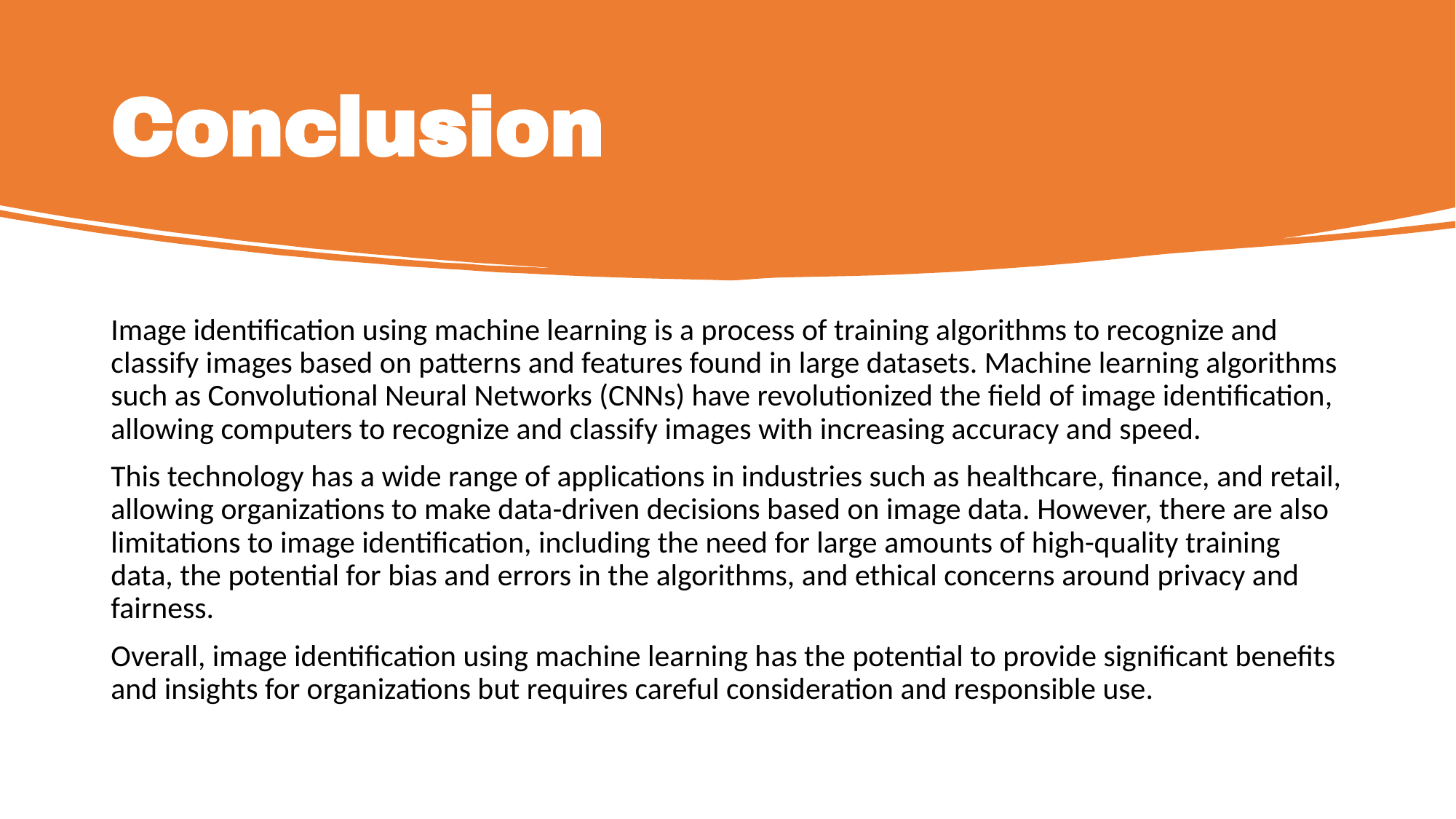

# Conclusion
Image identification using machine learning is a process of training algorithms to recognize and classify images based on patterns and features found in large datasets. Machine learning algorithms such as Convolutional Neural Networks (CNNs) have revolutionized the field of image identification, allowing computers to recognize and classify images with increasing accuracy and speed.
This technology has a wide range of applications in industries such as healthcare, finance, and retail, allowing organizations to make data-driven decisions based on image data. However, there are also limitations to image identification, including the need for large amounts of high-quality training data, the potential for bias and errors in the algorithms, and ethical concerns around privacy and fairness.
Overall, image identification using machine learning has the potential to provide significant benefits and insights for organizations but requires careful consideration and responsible use.